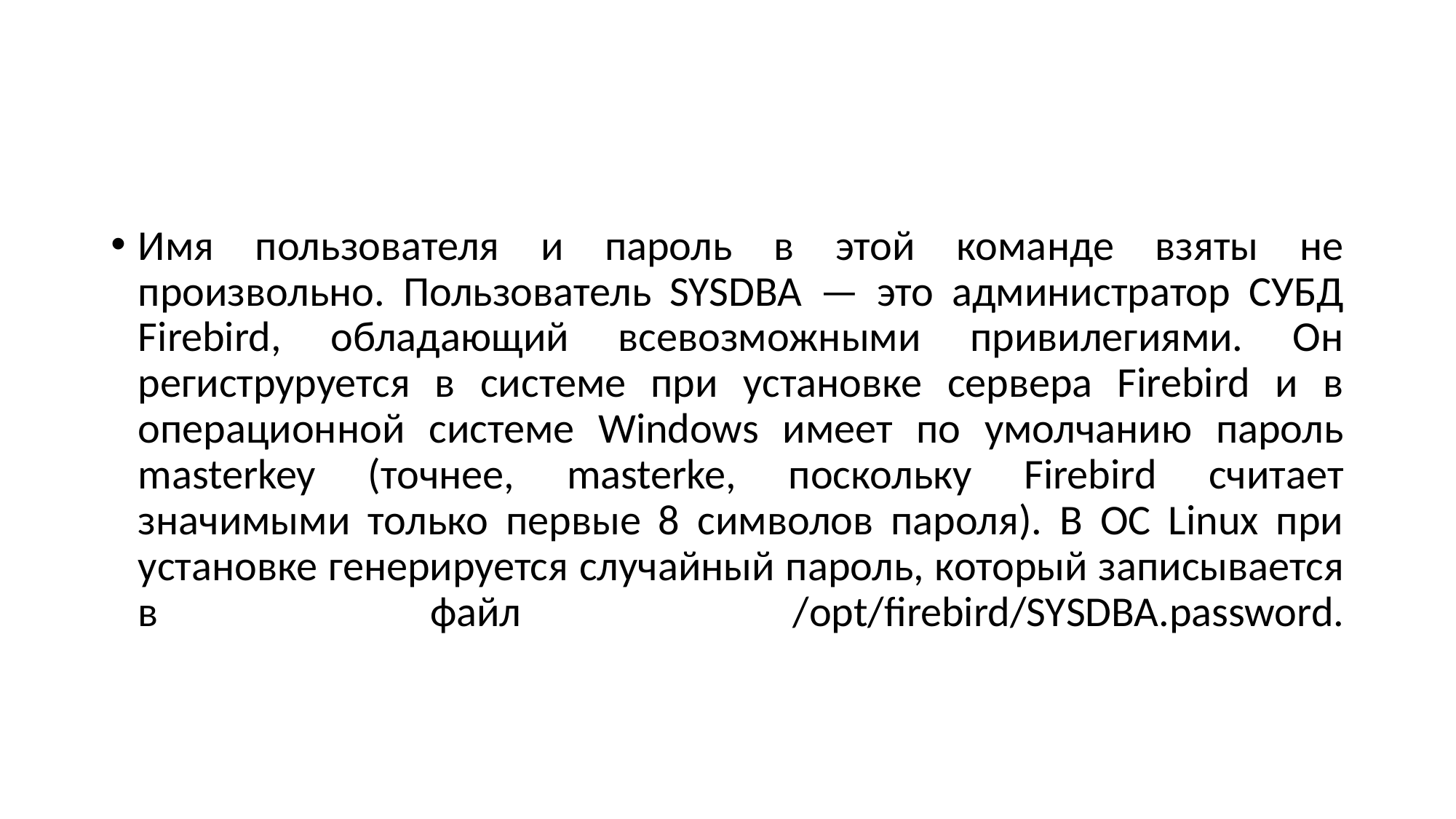

#
Имя пользователя и пароль в этой команде взяты не произвольно. Пользователь SYSDBA — это администратор СУБД Firebird, обладающий всевозможными привилегиями. Он региструруется в системе при установке сервера Firebird и в операционной системе Windows имеет по умолчанию пароль masterkey (точнее, masterke, поскольку Firebird считает значимыми только первые 8 символов пароля). В OC Linux при установке генерируется случайный пароль, который записывается в файл /opt/firebird/SYSDBA.password.